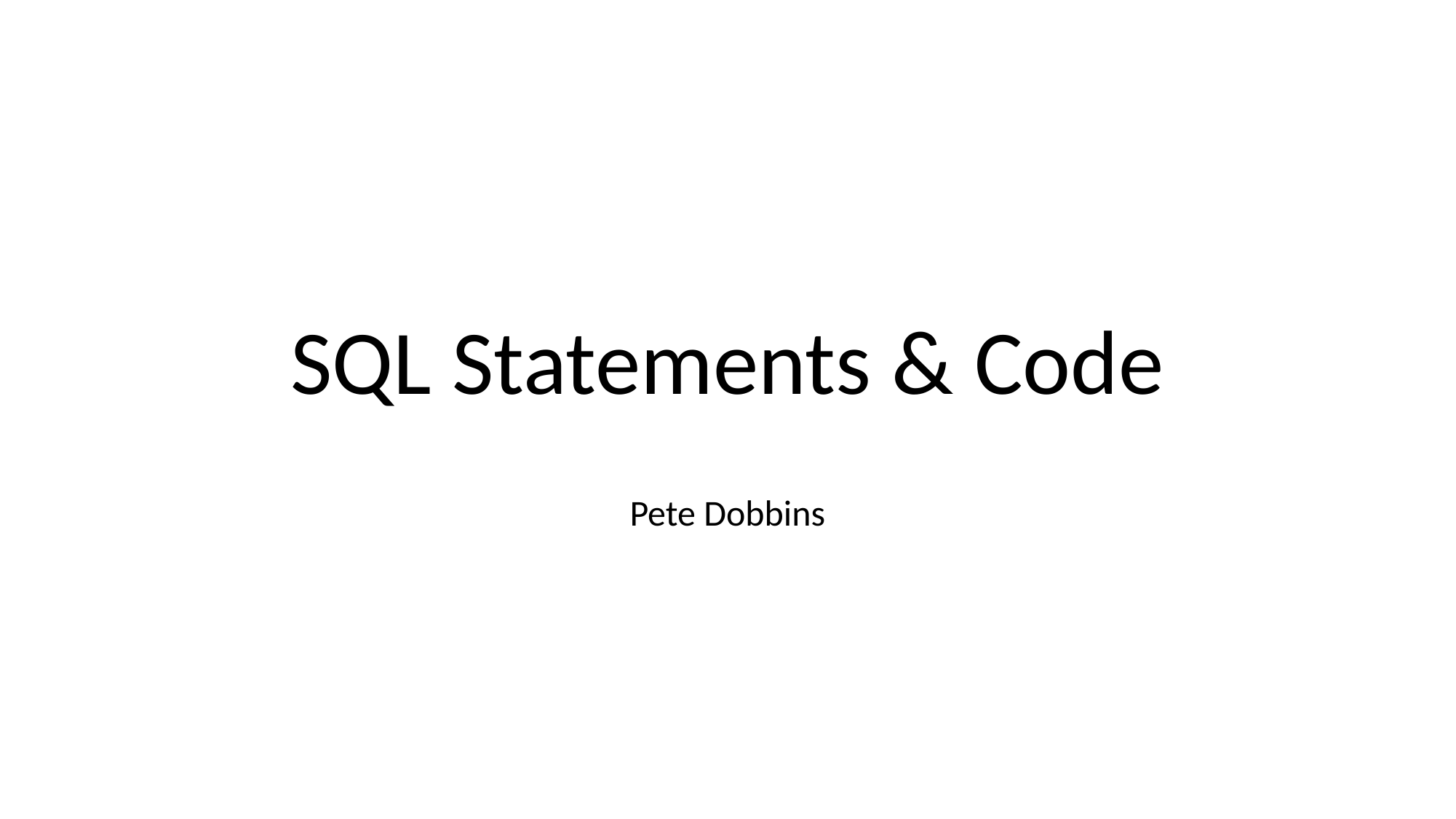

# SQL Statements & Code

Pete Dobbins